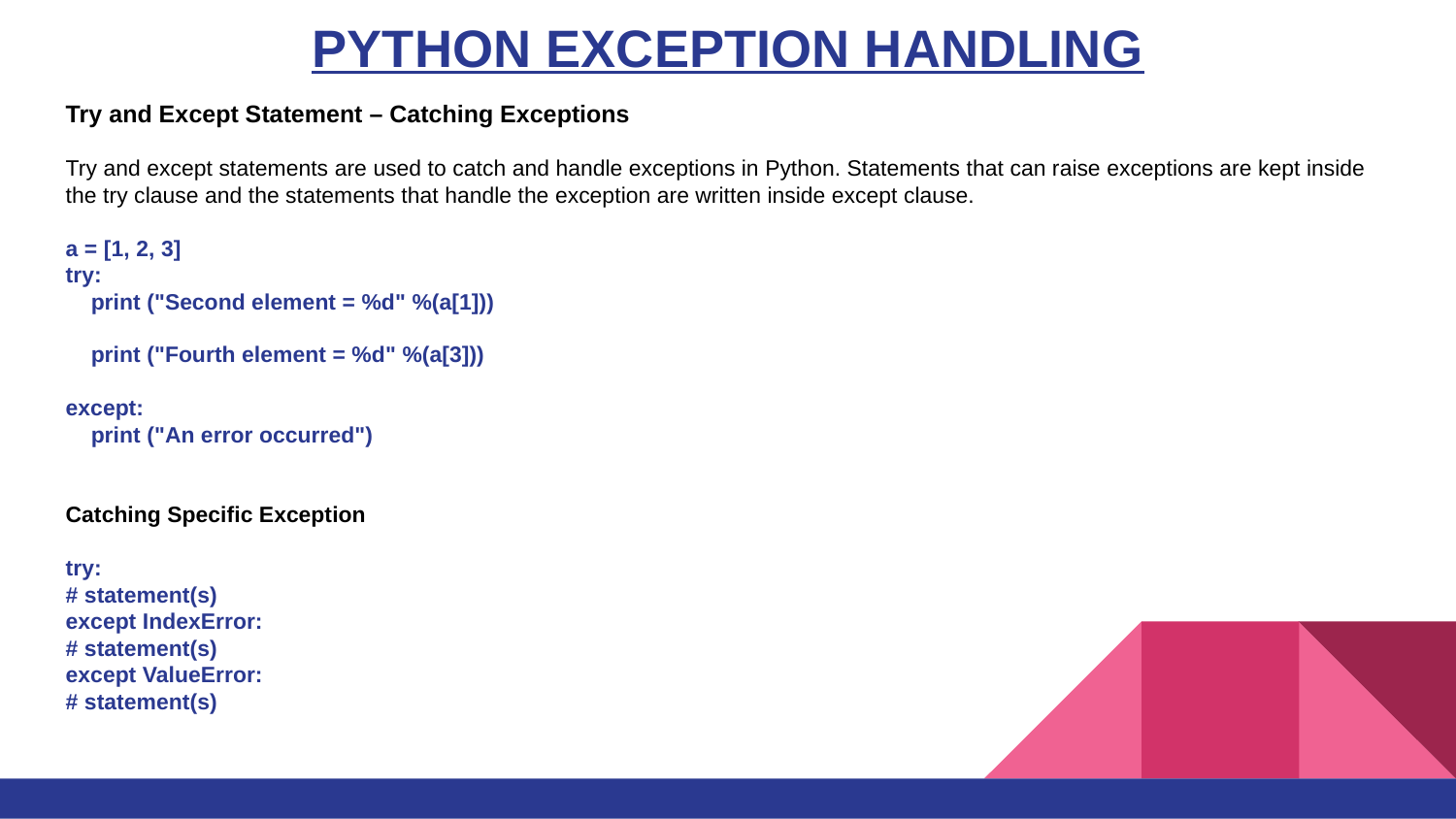

# PYTHON EXCEPTION HANDLING
Try and Except Statement – Catching Exceptions

Try and except statements are used to catch and handle exceptions in Python. Statements that can raise exceptions are kept inside the try clause and the statements that handle the exception are written inside except clause.

a = [1, 2, 3]
try:
    print ("Second element = %d" %(a[1]))

    print ("Fourth element = %d" %(a[3]))

except:
    print ("An error occurred")

Catching Specific Exception

try:
# statement(s)
except IndexError:
# statement(s)
except ValueError:
# statement(s)